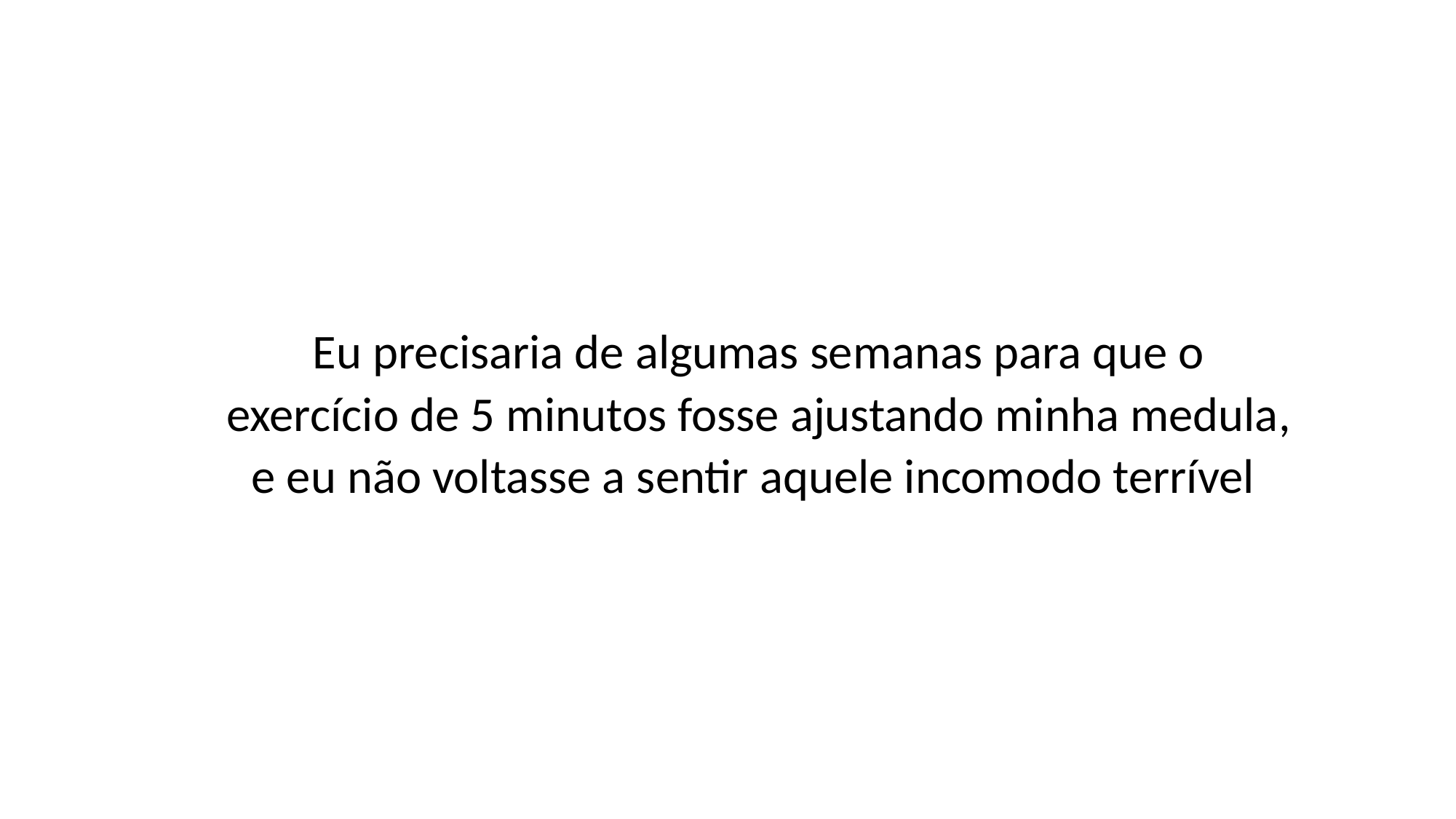

Eu precisaria de algumas semanas para que o exercício de 5 minutos fosse ajustando minha medula, e eu não voltasse a sentir aquele incomodo terrível